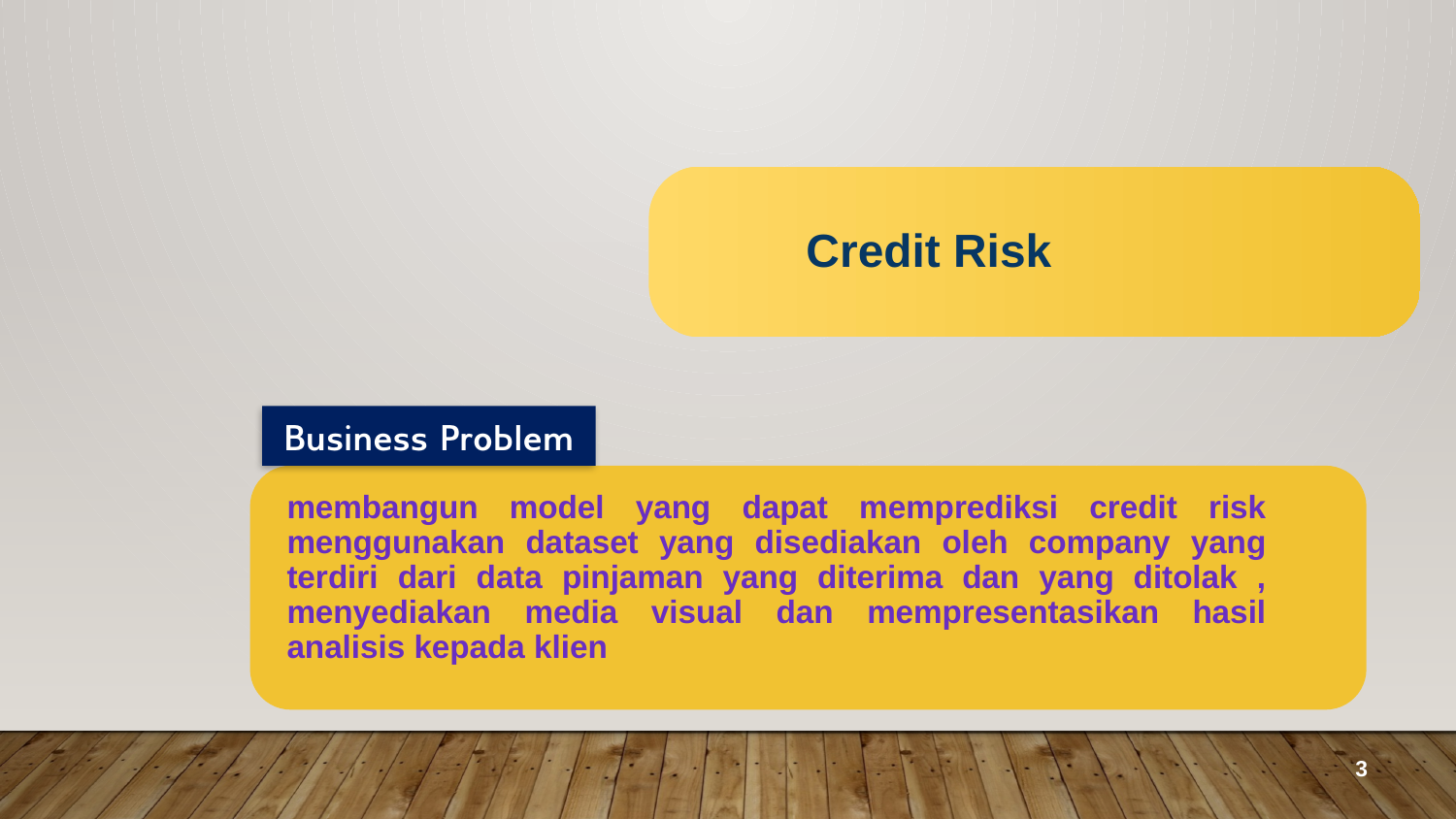

Credit Risk
Business Problem

membangun model yang dapat memprediksi credit risk menggunakan dataset yang disediakan oleh company yang terdiri dari data pinjaman yang diterima dan yang ditolak , menyediakan media visual dan mempresentasikan hasil analisis kepada klien
3